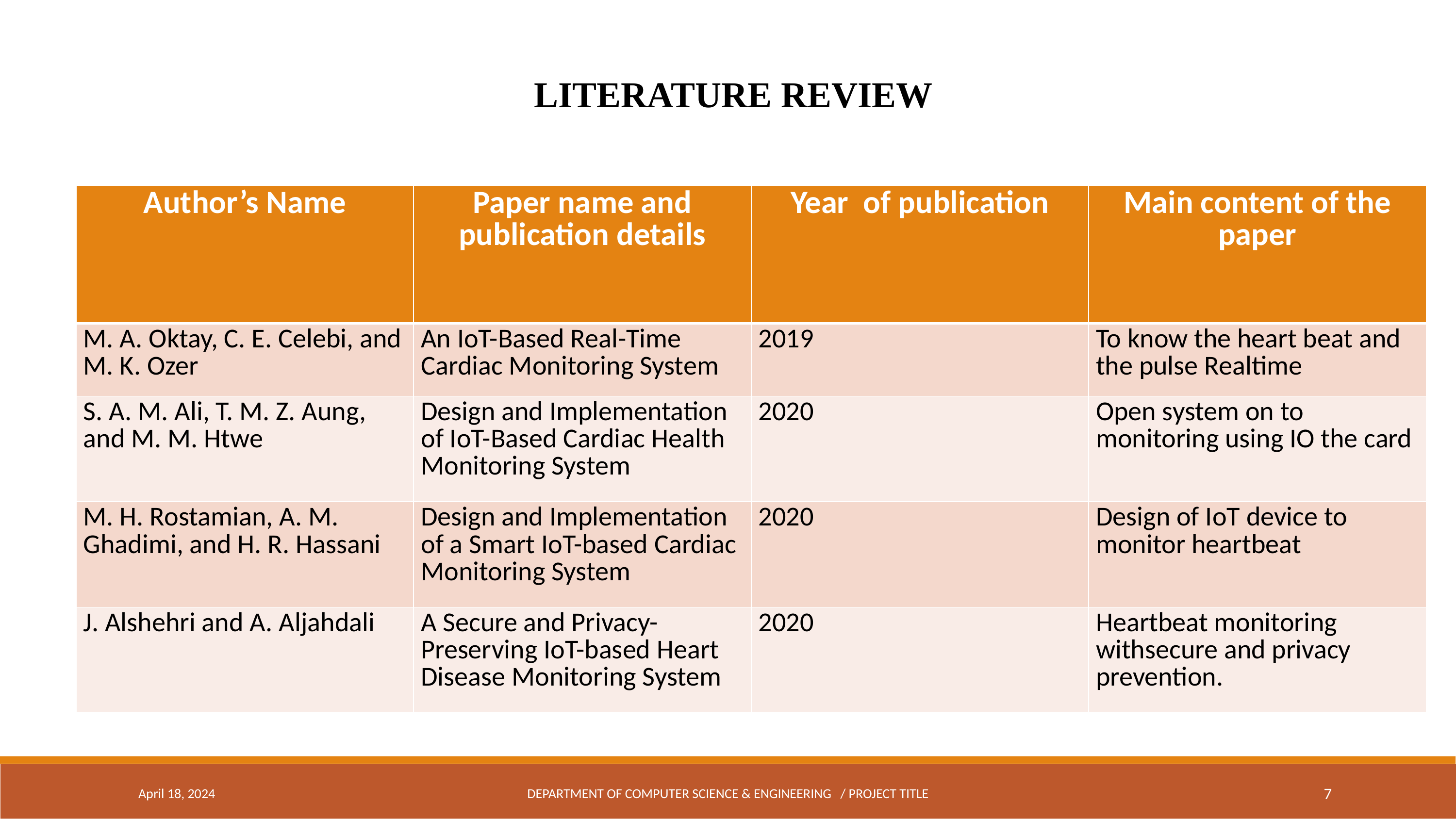

LITERATURE REVIEW
| Author’s Name | Paper name and publication details | Year of publication | Main content of the paper |
| --- | --- | --- | --- |
| M. A. Oktay, C. E. Celebi, and M. K. Ozer | An IoT-Based Real-Time Cardiac Monitoring System | 2019 | To know the heart beat and the pulse Realtime |
| S. A. M. Ali, T. M. Z. Aung, and M. M. Htwe | Design and Implementation of IoT-Based Cardiac Health Monitoring System | 2020 | Open system on to monitoring using IO the card |
| M. H. Rostamian, A. M. Ghadimi, and H. R. Hassani | Design and Implementation of a Smart IoT-based Cardiac Monitoring System | 2020 | Design of IoT device to monitor heartbeat |
| J. Alshehri and A. Aljahdali | A Secure and Privacy-Preserving IoT-based Heart Disease Monitoring System | 2020 | Heartbeat monitoring withsecure and privacy prevention. |
April 18, 2024
DEPARTMENT OF COMPUTER SCIENCE & ENGINEERING   / PROJECT TITLE
7